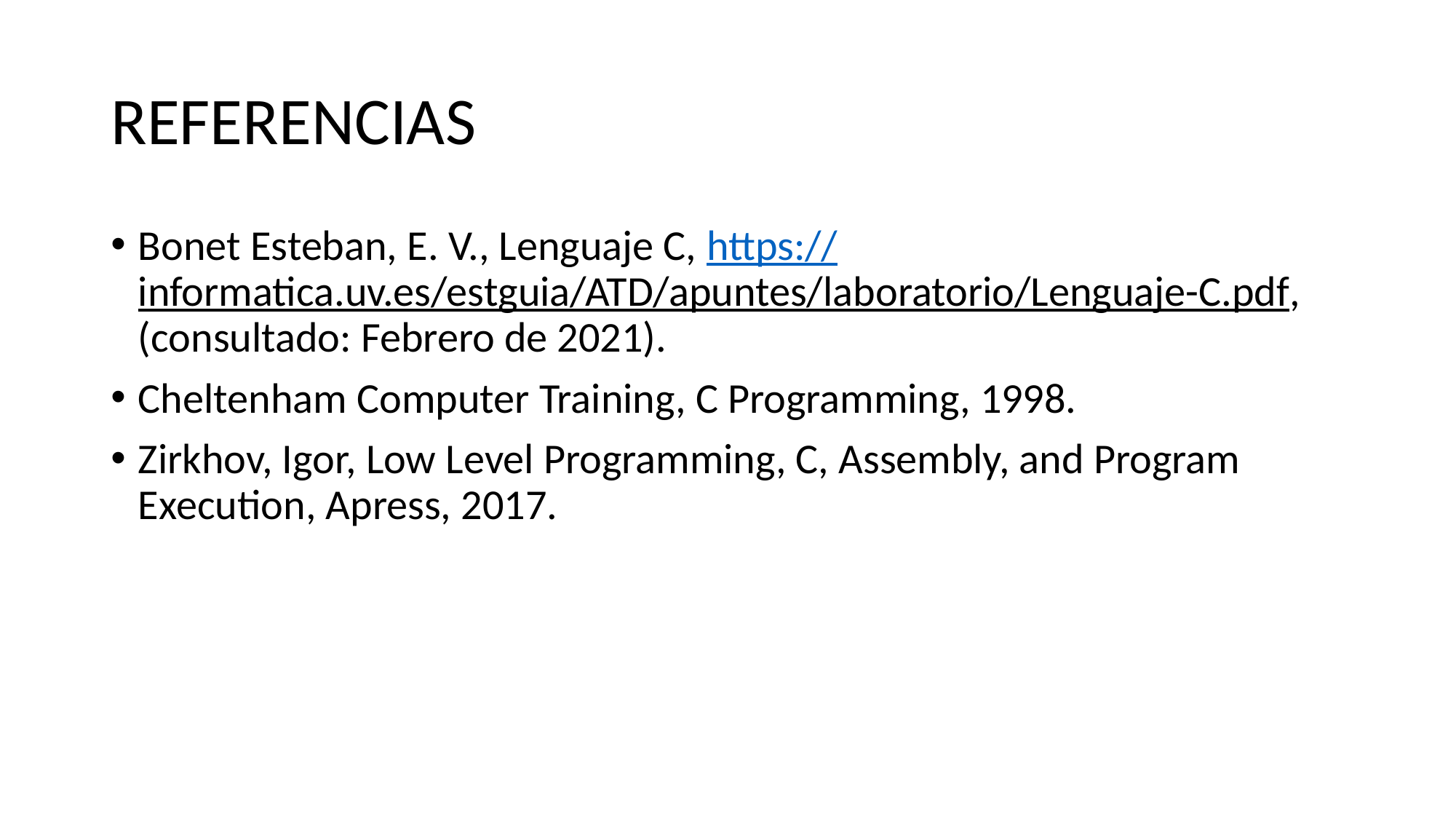

# REFERENCIAS
Bonet Esteban, E. V., Lenguaje C, https://informatica.uv.es/estguia/ATD/apuntes/laboratorio/Lenguaje-C.pdf, (consultado: Febrero de 2021).
Cheltenham Computer Training, C Programming, 1998.
Zirkhov, Igor, Low Level Programming, C, Assembly, and Program Execution, Apress, 2017.